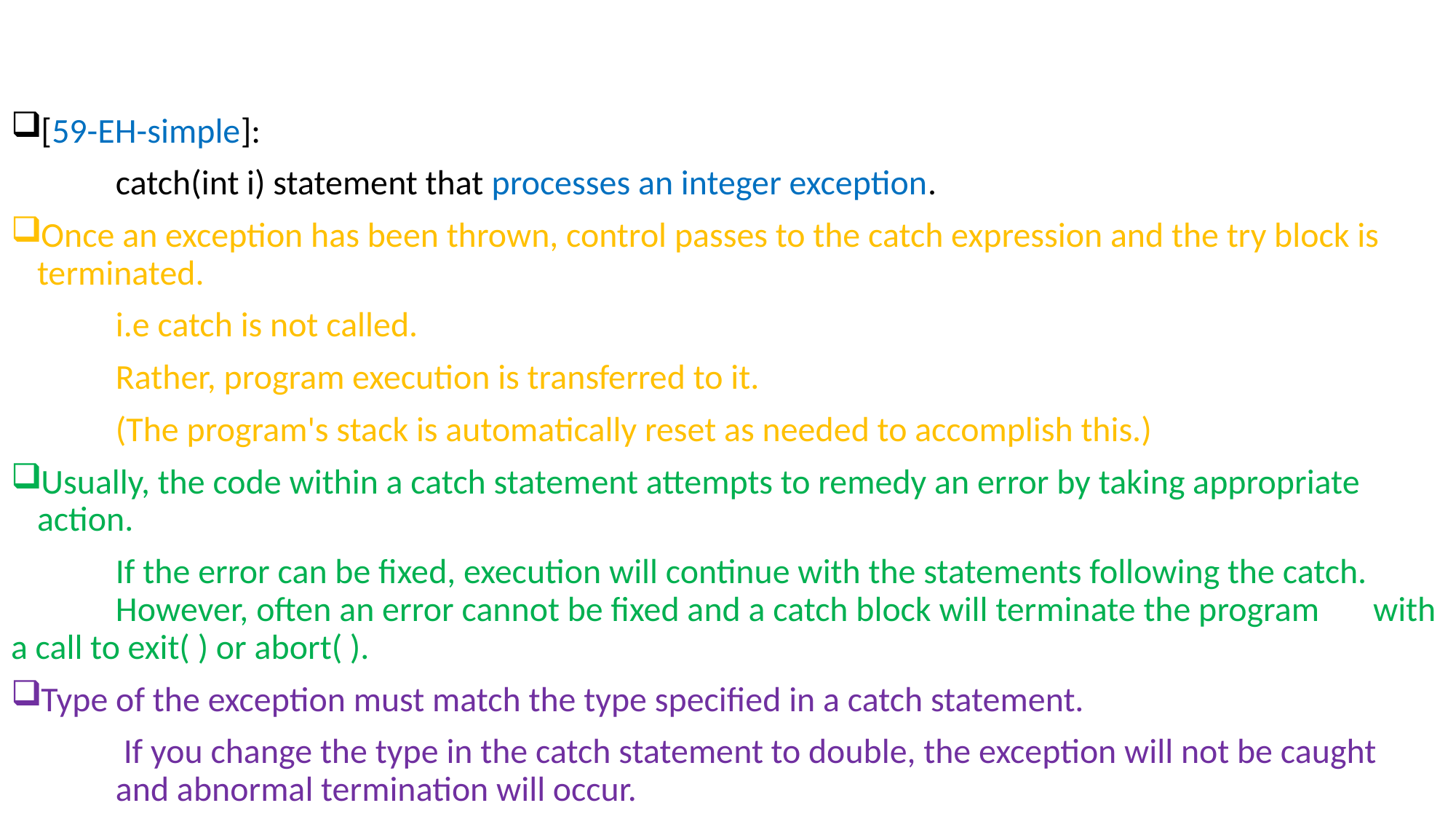

#
[59-EH-simple]:
	catch(int i) statement that processes an integer exception.
Once an exception has been thrown, control passes to the catch expression and the try block is 	terminated.
	i.e catch is not called.
	Rather, program execution is transferred to it.
	(The program's stack is automatically reset as needed to accomplish this.)
Usually, the code within a catch statement attempts to remedy an error by taking appropriate 	action.
	If the error can be fixed, execution will continue with the statements following the catch. 	However, often an error cannot be fixed and a catch block will terminate the program 	with a call to exit( ) or abort( ).
Type of the exception must match the type specified in a catch statement.
	 If you change the type in the catch statement to double, the exception will not be caught 	and abnormal termination will occur.